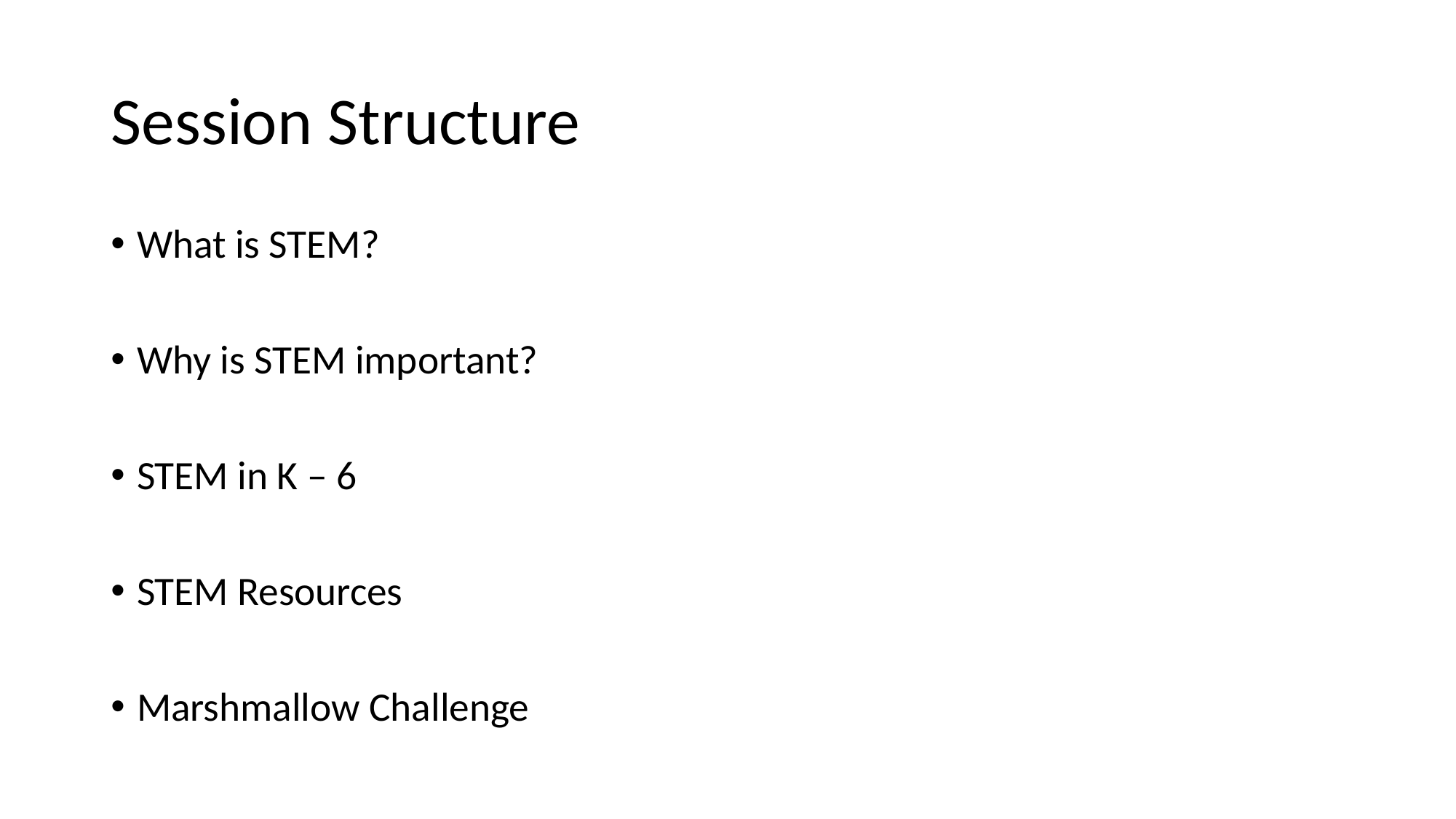

# Session Structure
What is STEM?

Why is STEM important?

STEM in K – 6

STEM Resources

Marshmallow Challenge